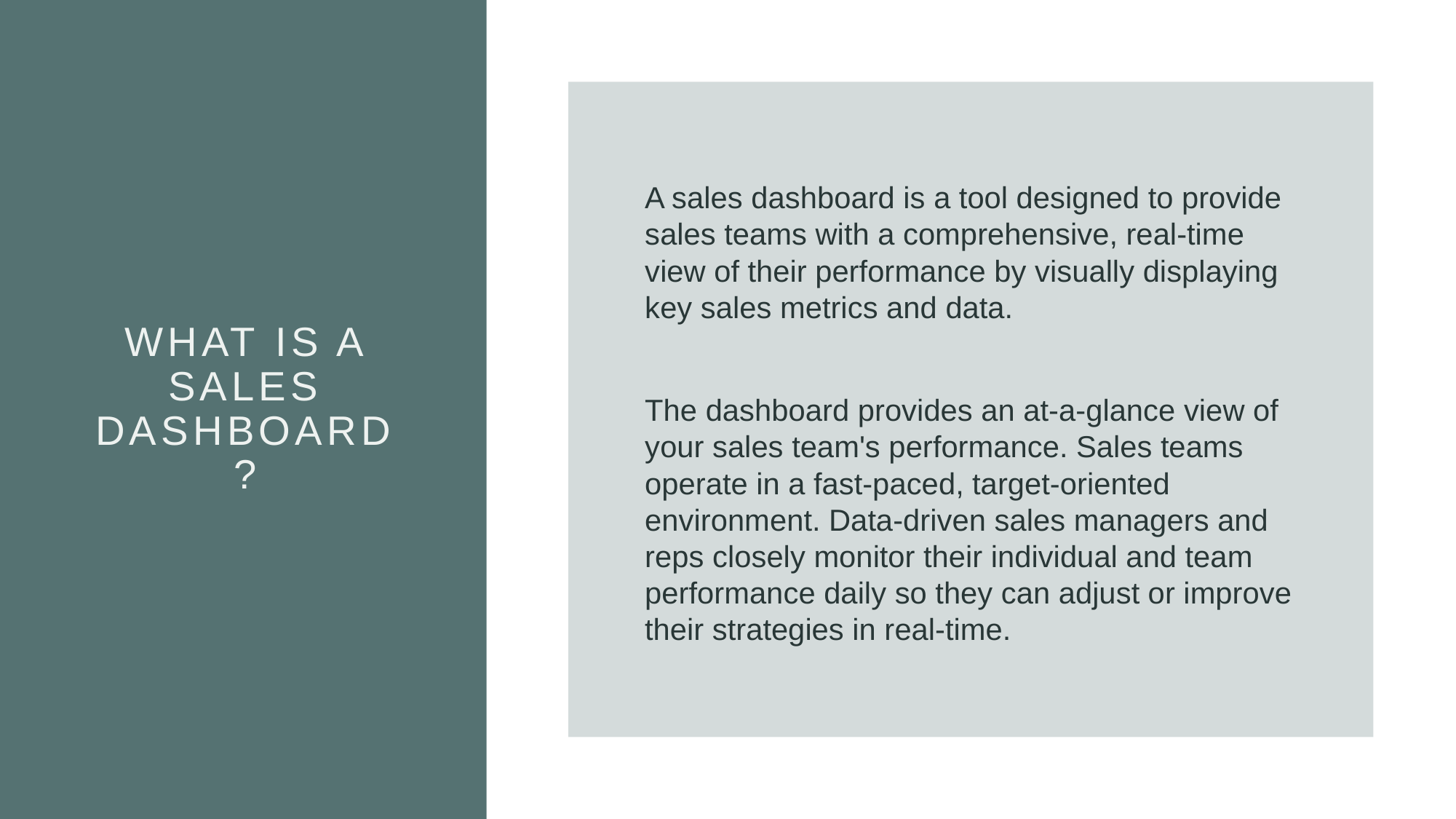

A sales dashboard is a tool designed to provide sales teams with a comprehensive, real-time view of their performance by visually displaying key sales metrics and data.

The dashboard provides an at-a-glance view of your sales team's performance. Sales teams operate in a fast-paced, target-oriented environment. Data-driven sales managers and reps closely monitor their individual and team performance daily so they can adjust or improve their strategies in real-time.
# What is a Sales Dashboard?